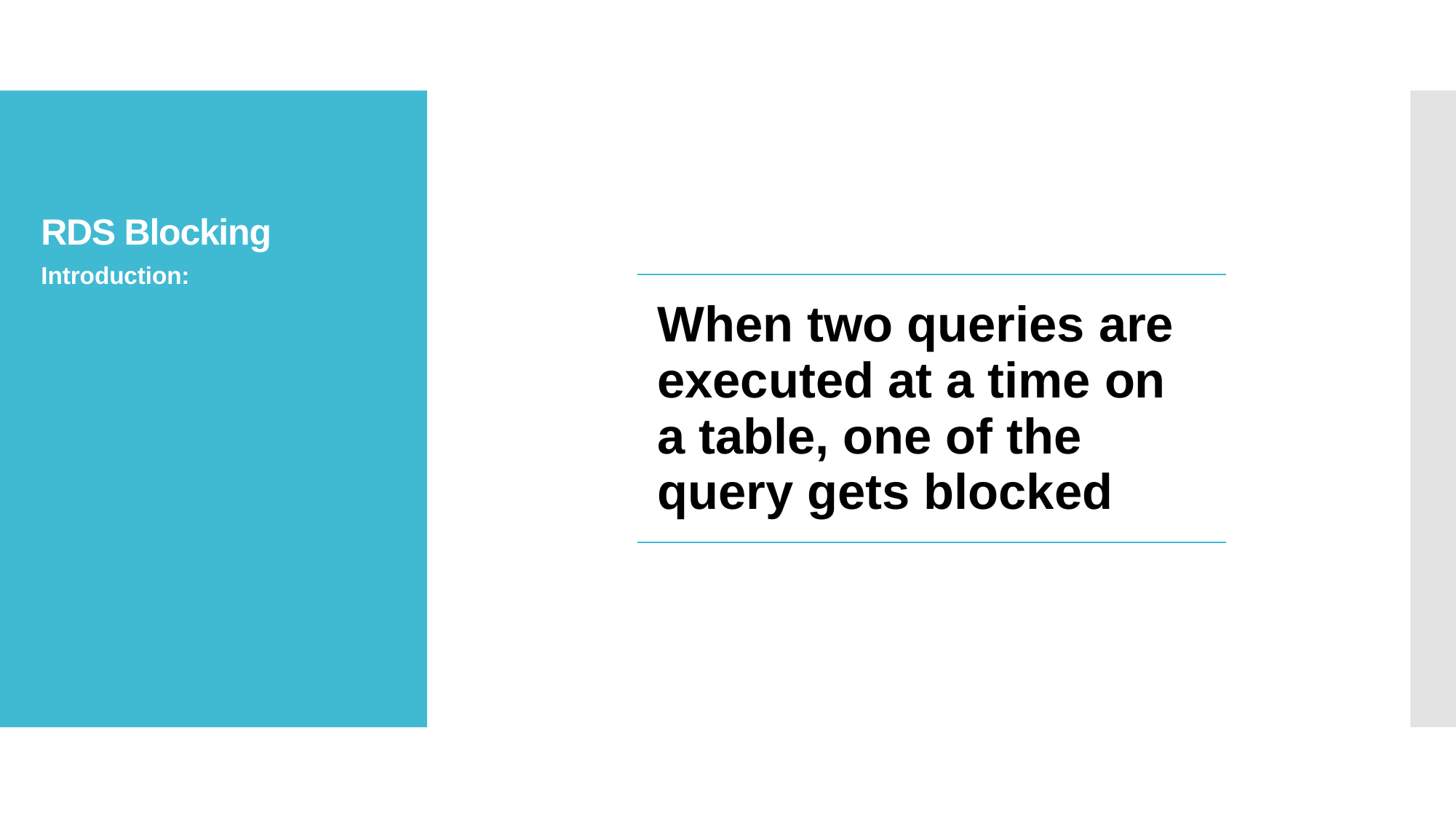

# RDS Blocking
Introduction:

| When two queries are executed at a time on a table, one of the query gets blocked |
| --- |